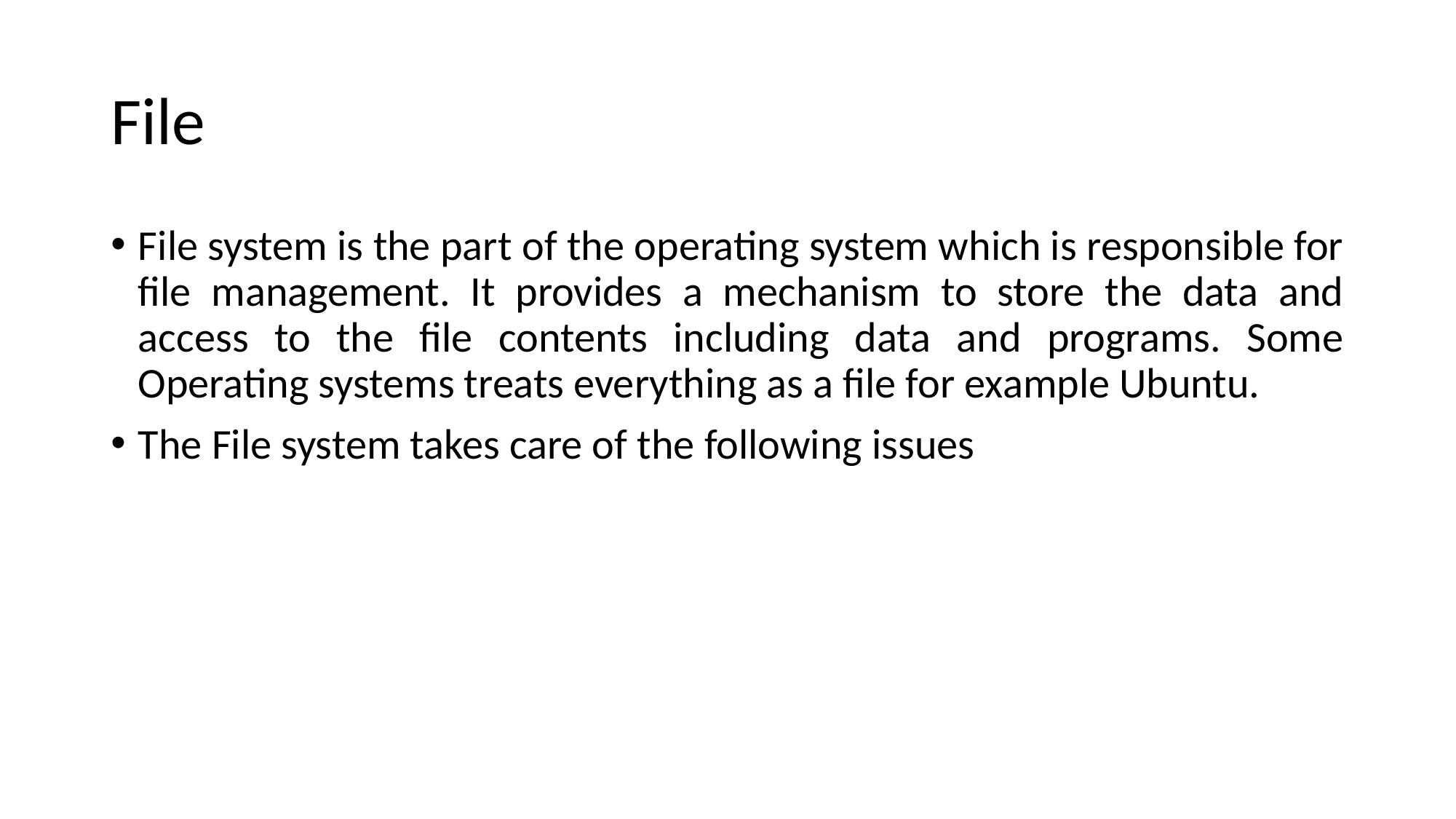

# File
File system is the part of the operating system which is responsible for file management. It provides a mechanism to store the data and access to the file contents including data and programs. Some Operating systems treats everything as a file for example Ubuntu.
The File system takes care of the following issues